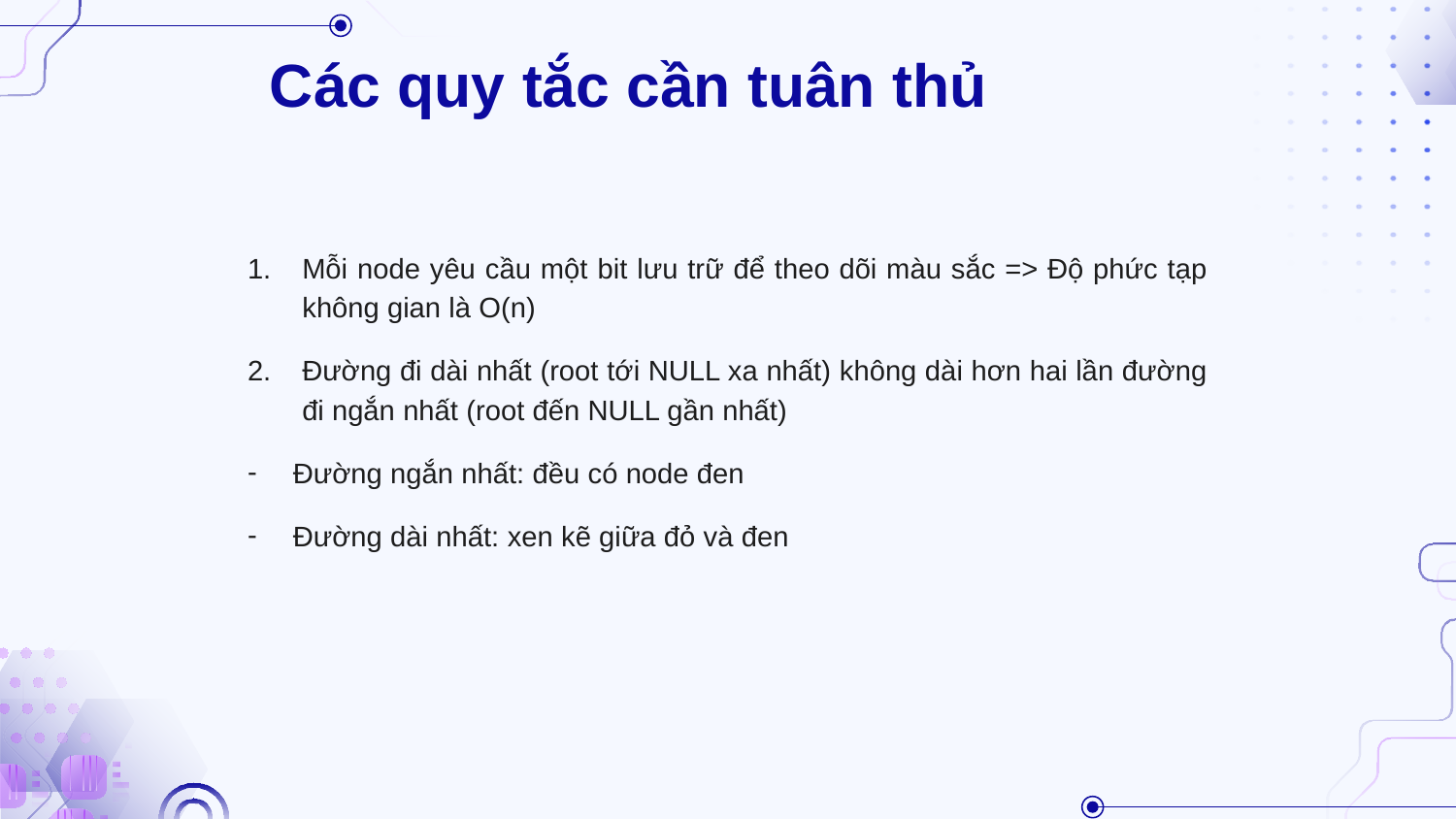

# Các quy tắc cần tuân thủ
Mỗi node yêu cầu một bit lưu trữ để theo dõi màu sắc => Độ phức tạp không gian là O(n)
Đường đi dài nhất (root tới NULL xa nhất) không dài hơn hai lần đường đi ngắn nhất (root đến NULL gần nhất)
Đường ngắn nhất: đều có node đen
Đường dài nhất: xen kẽ giữa đỏ và đen